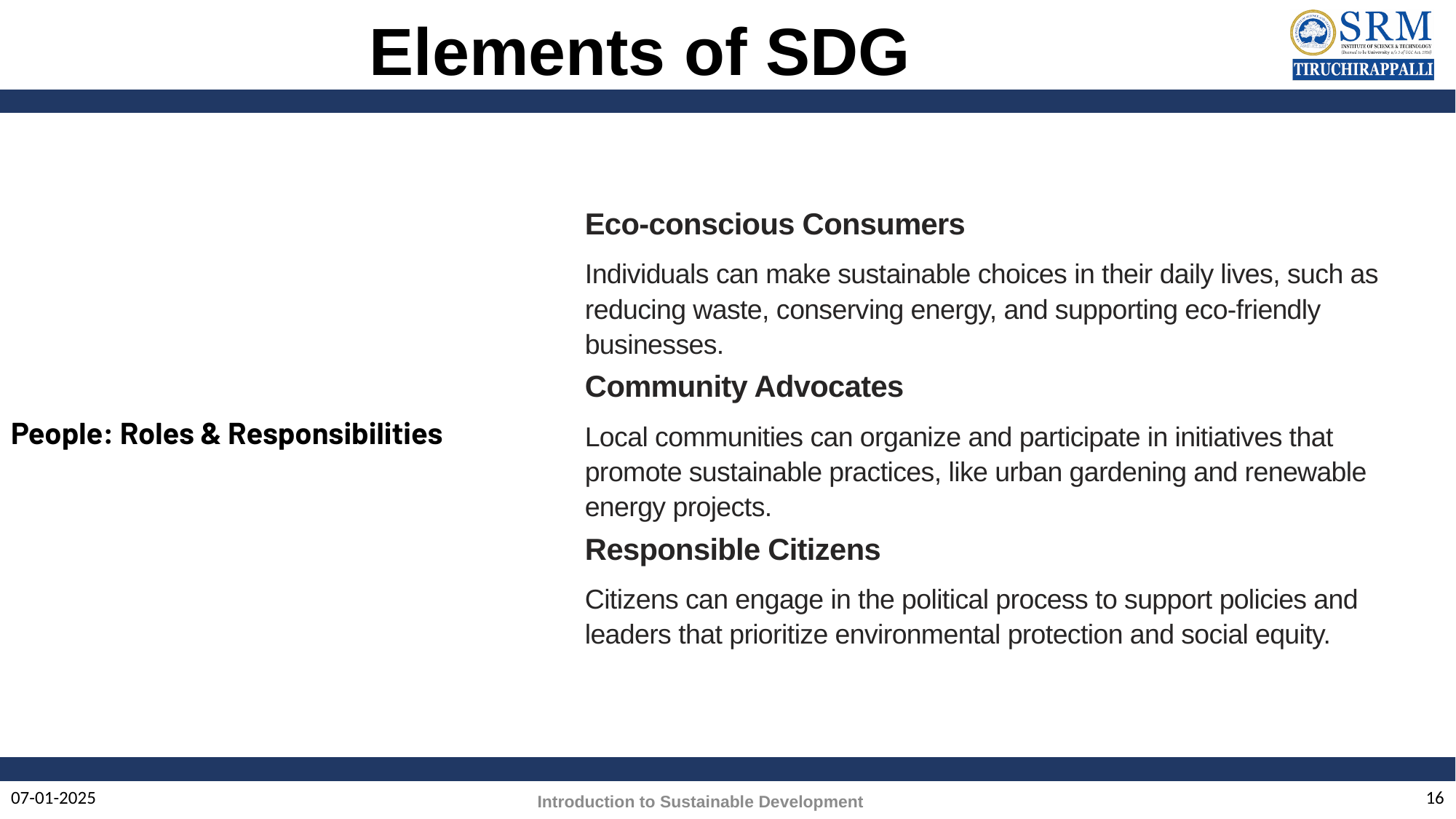

# Elements of SDG

People: Roles & Responsibilities
Eco-conscious Consumers
Individuals can make sustainable choices in their daily lives, such as reducing waste, conserving energy, and supporting eco-friendly businesses.
Community Advocates
Local communities can organize and participate in initiatives that promote sustainable practices, like urban gardening and renewable energy projects.
Responsible Citizens
Citizens can engage in the political process to support policies and leaders that prioritize environmental protection and social equity.
07-01-2025
16